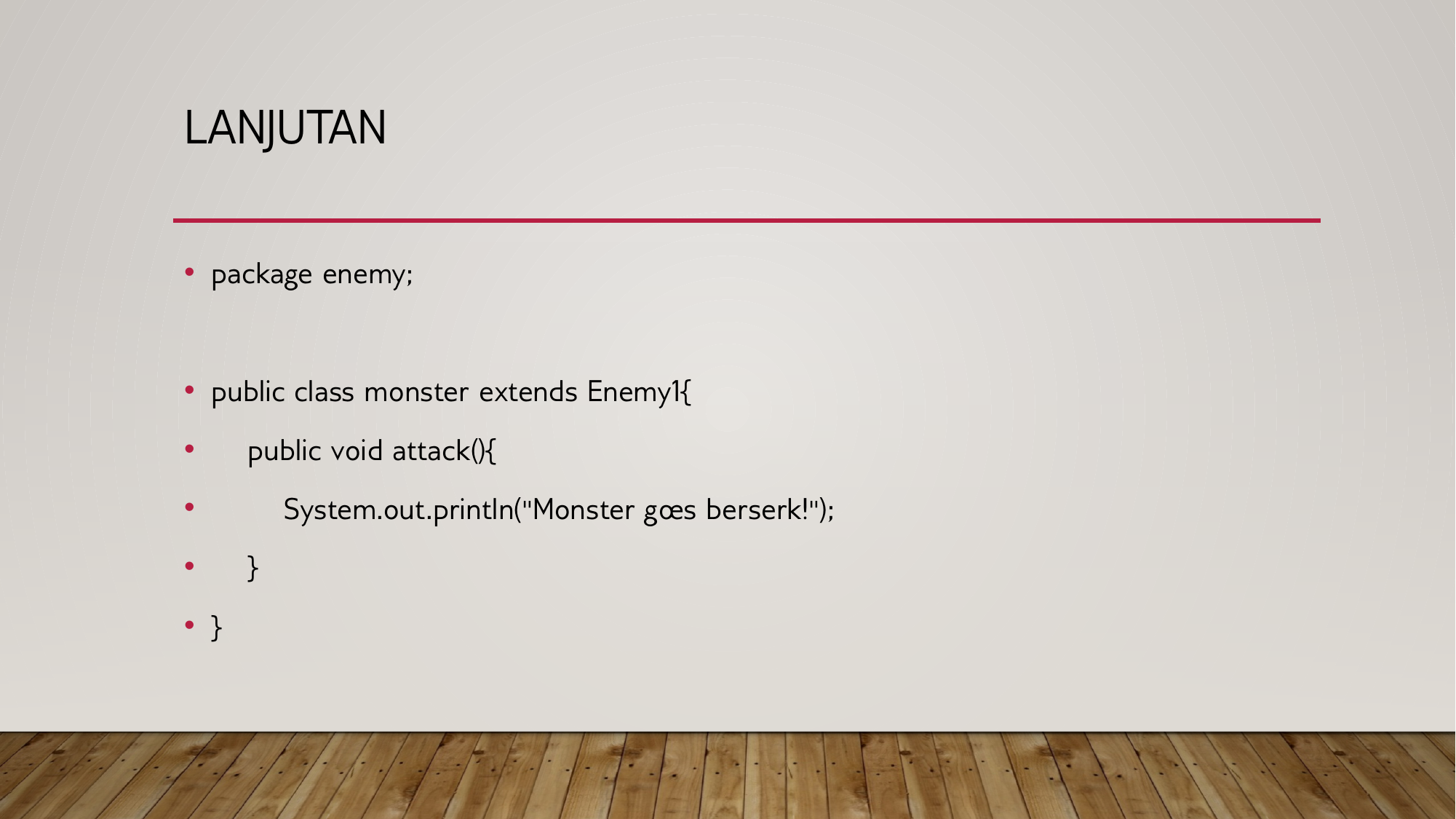

# lanjutan
package enemy;

public class monster extends Enemy1{
    public void attack(){
        System.out.println("Monster goes berserk!");
    }
}